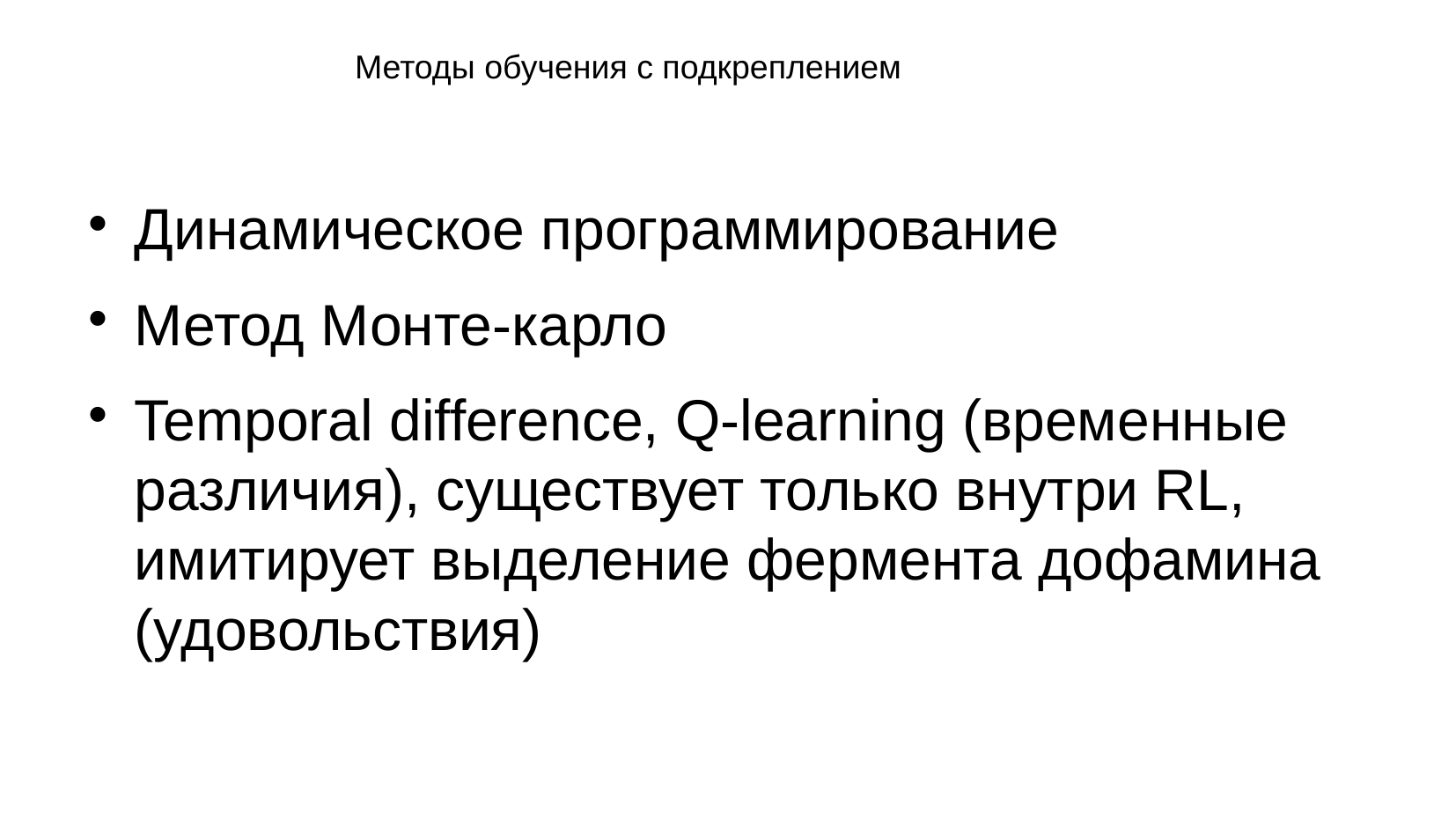

Методы обучения с подкреплением
# Динамическое программирование
Метод Монте-карло
Temporal difference, Q-learning (временные различия), существует только внутри RL, имитирует выделение фермента дофамина (удовольствия)